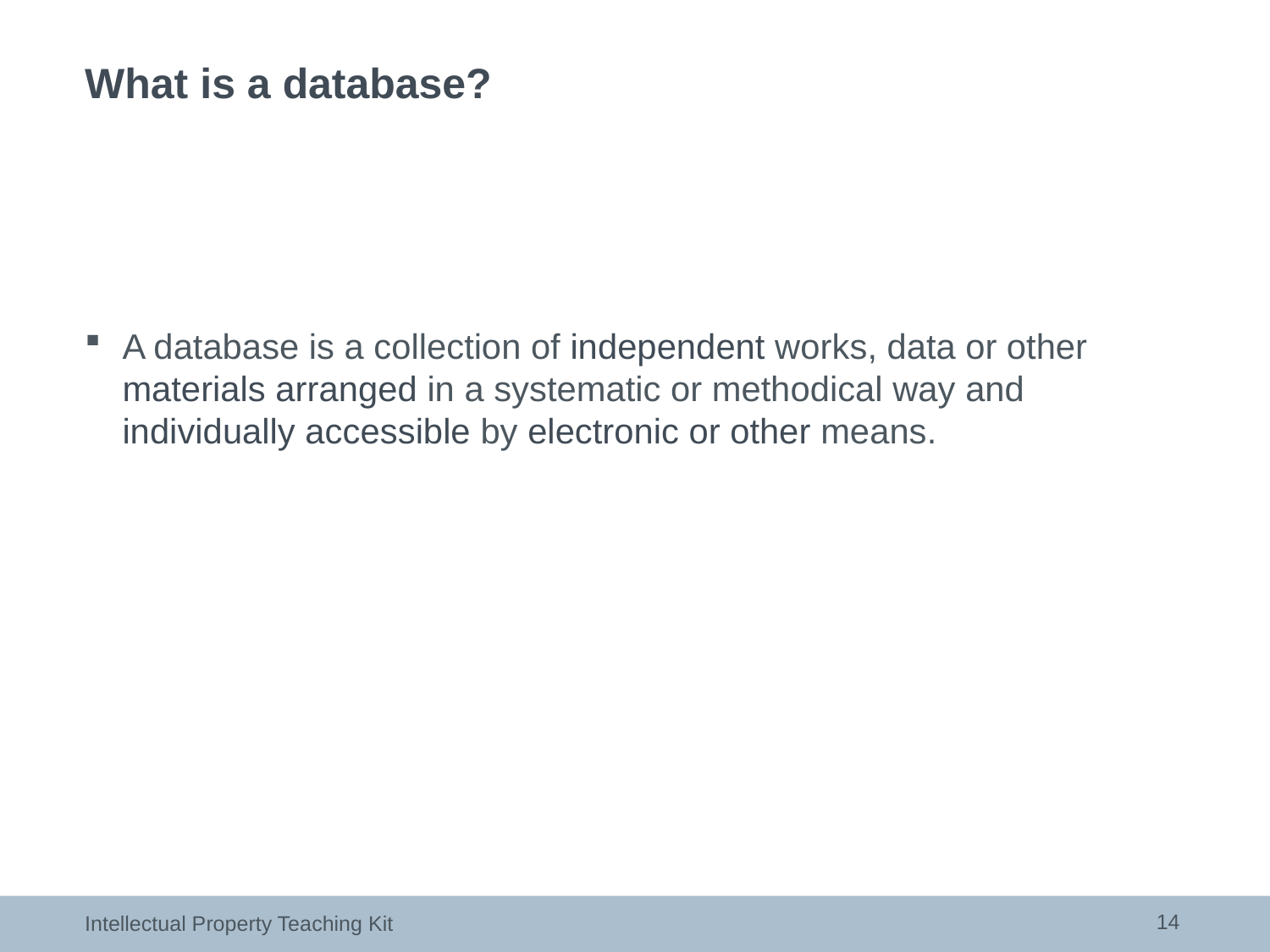

# What is a database?

A database is a collection of independent works, data or other materials arranged in a systematic or methodical way and individually accessible by electronic or other means.

14
Intellectual Property Teaching Kit